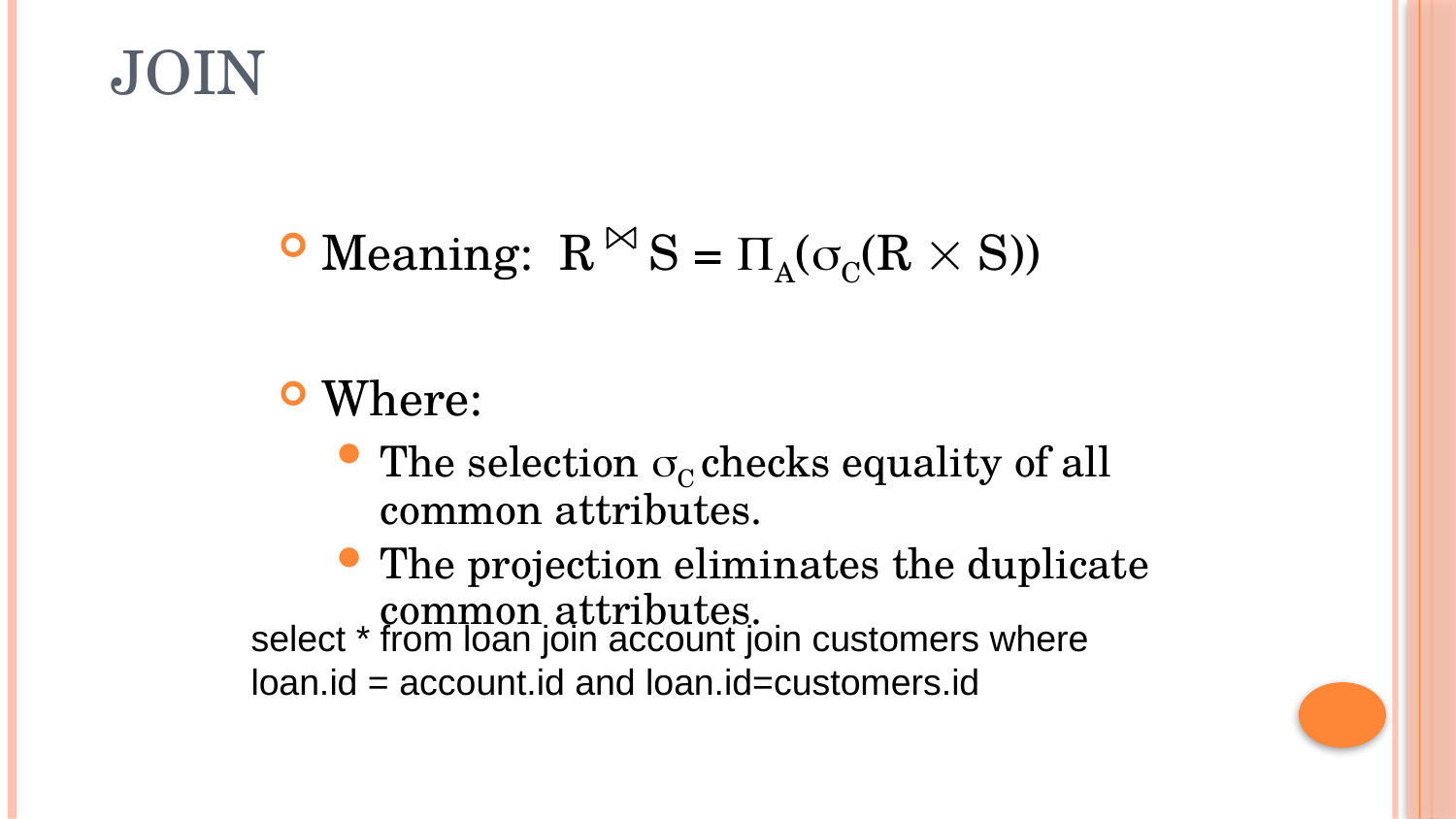

# Join

Meaning:  R    S = ΠA(σC(R × S))

Where:
The selection σC checks equality of all common attributes.
The projection eliminates the duplicate common attributes.

select * from loan join account join customers where loan.id = account.id and loan.id=customers.id